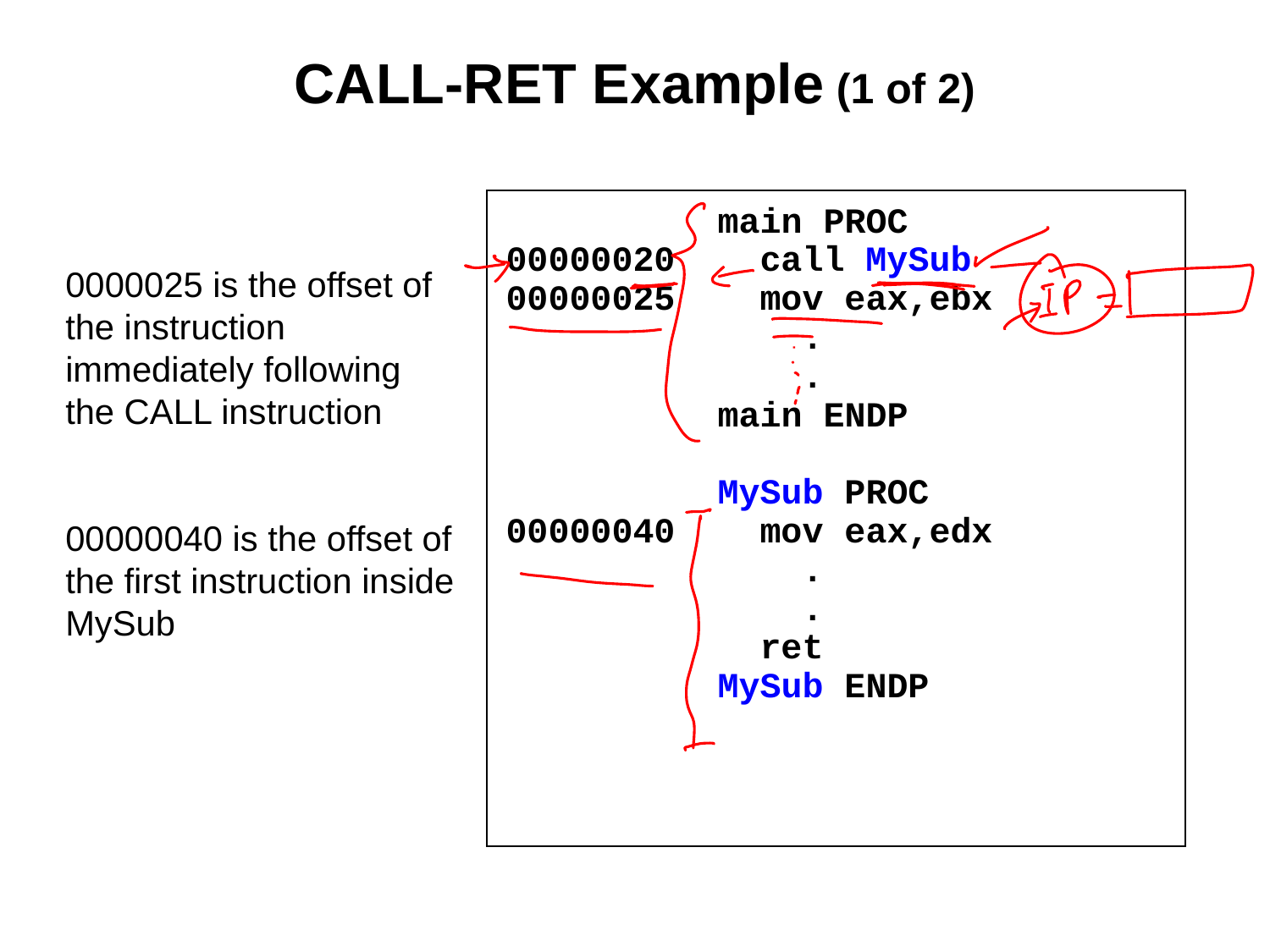

# CALL-RET Example (1 of 2)
          main PROC
00000020    call MySub
00000025    mov eax,ebx
           .
           .
          main ENDP

          MySub PROC
00000040    mov eax,edx
              .
           .
         ret
          MySub ENDP
0000025 is the offset of the instruction immediately following the CALL instruction
00000040 is the offset of the first instruction inside MySub